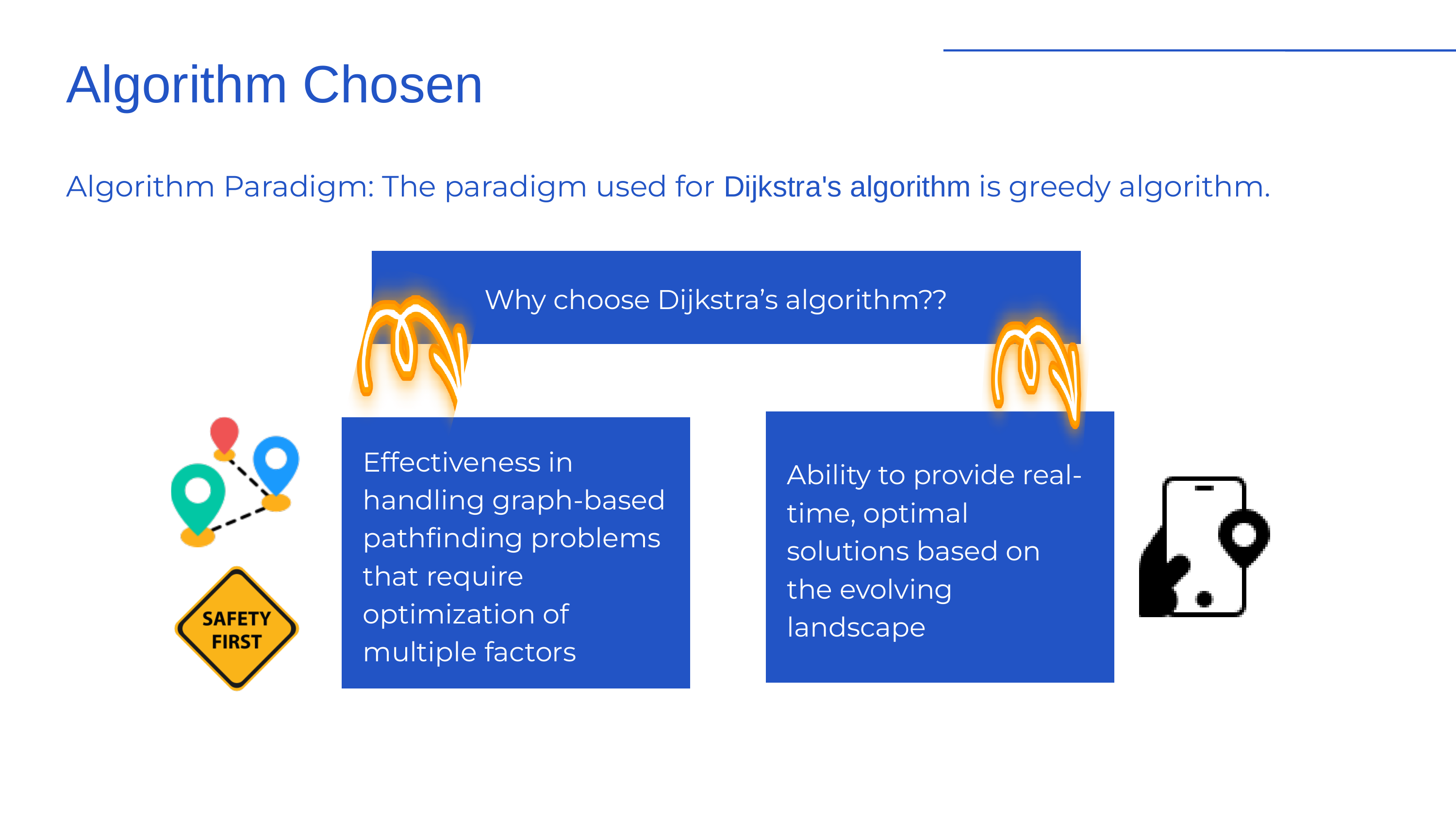

Algorithm Chosen
Algorithm Paradigm: The paradigm used for Dijkstra's algorithm is greedy algorithm.

Why choose Dijkstra’s algorithm??

Effectiveness in handling graph-based pathfinding problems that require optimization of multiple factors
Ability to provide real-time, optimal solutions based on the evolving landscape